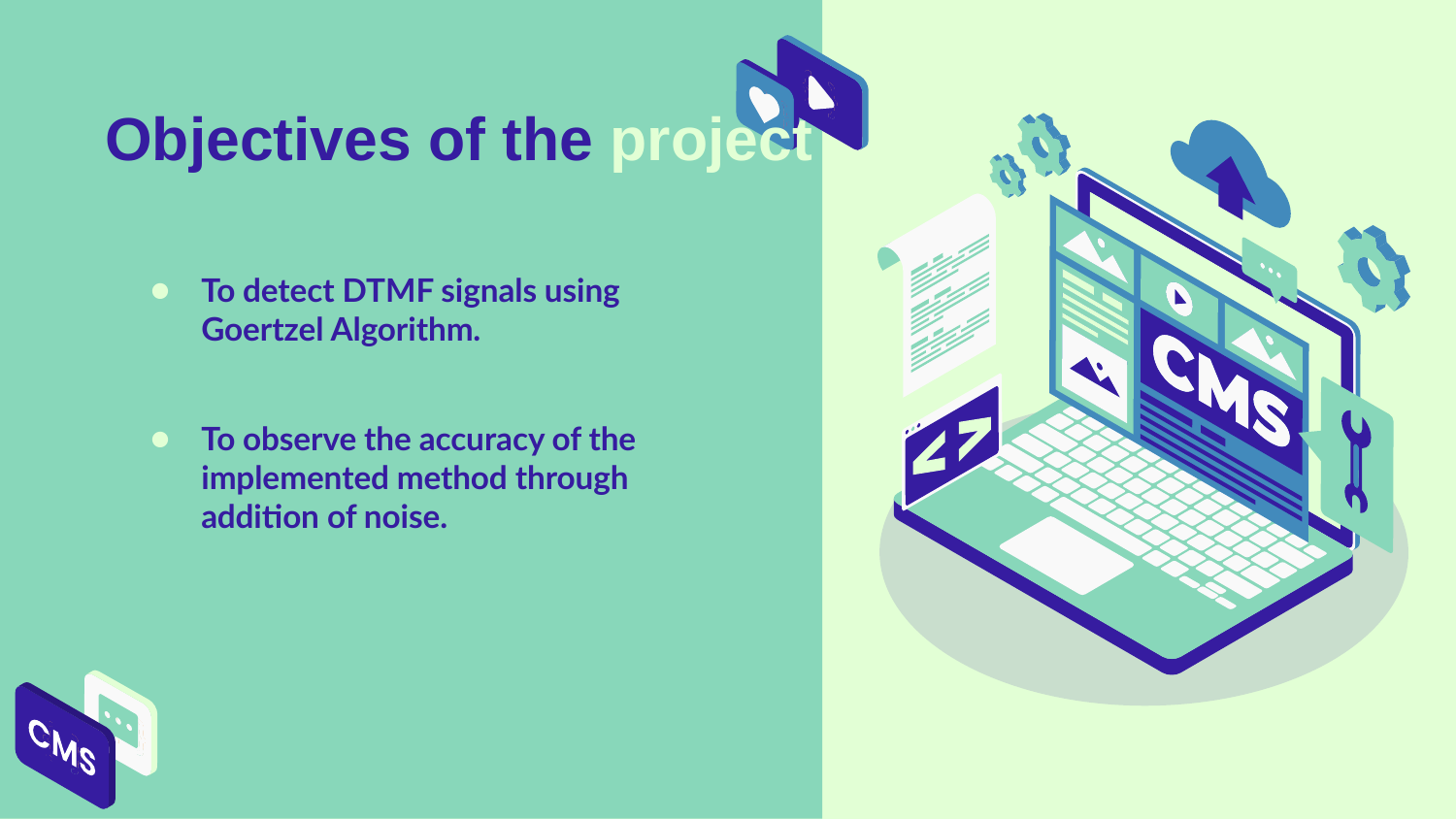

# Objectives of the project

To detect DTMF signals using Goertzel Algorithm.

To observe the accuracy of the implemented method through addition of noise.